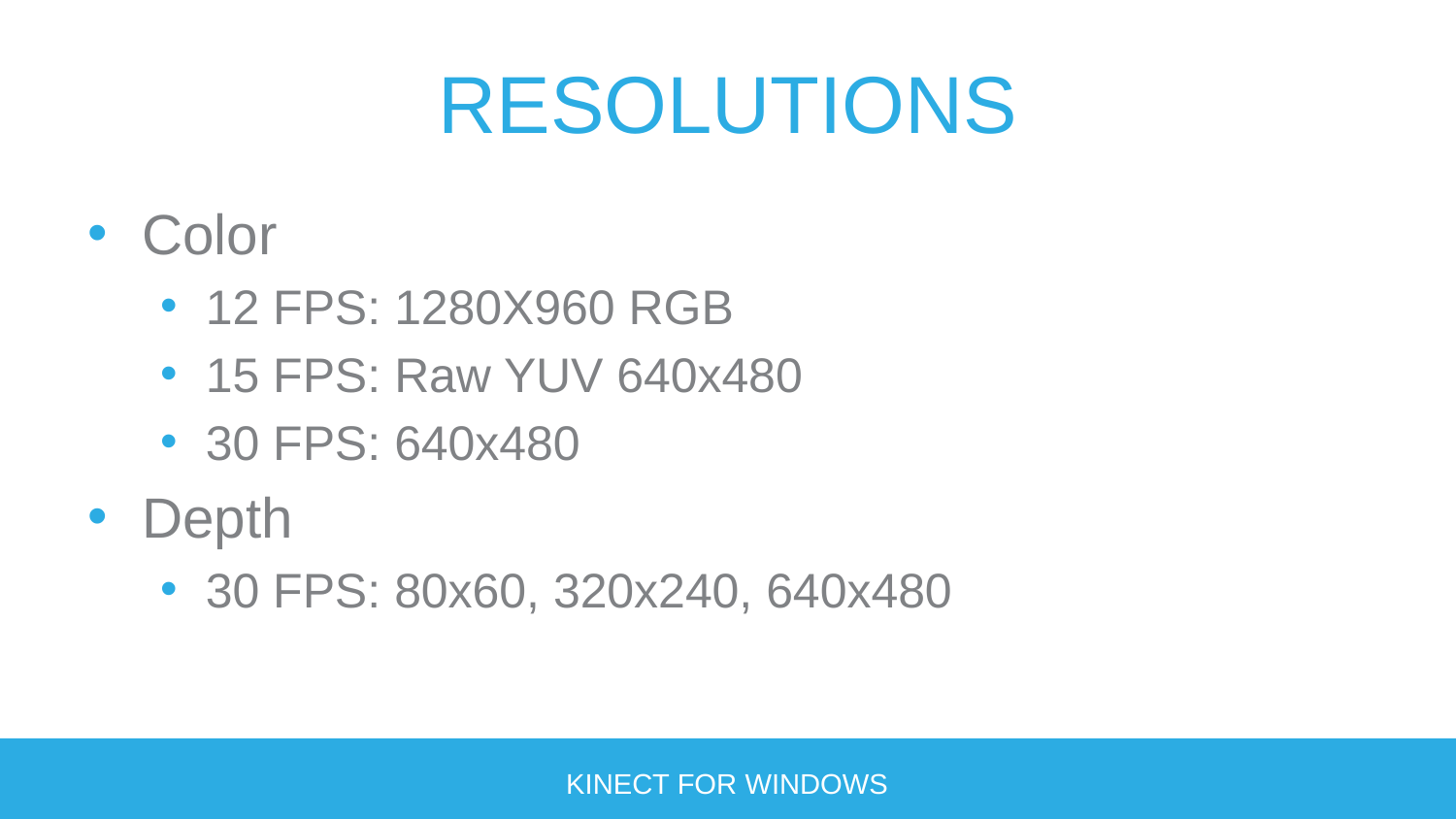

# RESOLUTIONS
Color
12 FPS: 1280X960 RGB
15 FPS: Raw YUV 640x480
30 FPS: 640x480
Depth
30 FPS: 80x60, 320x240, 640x480